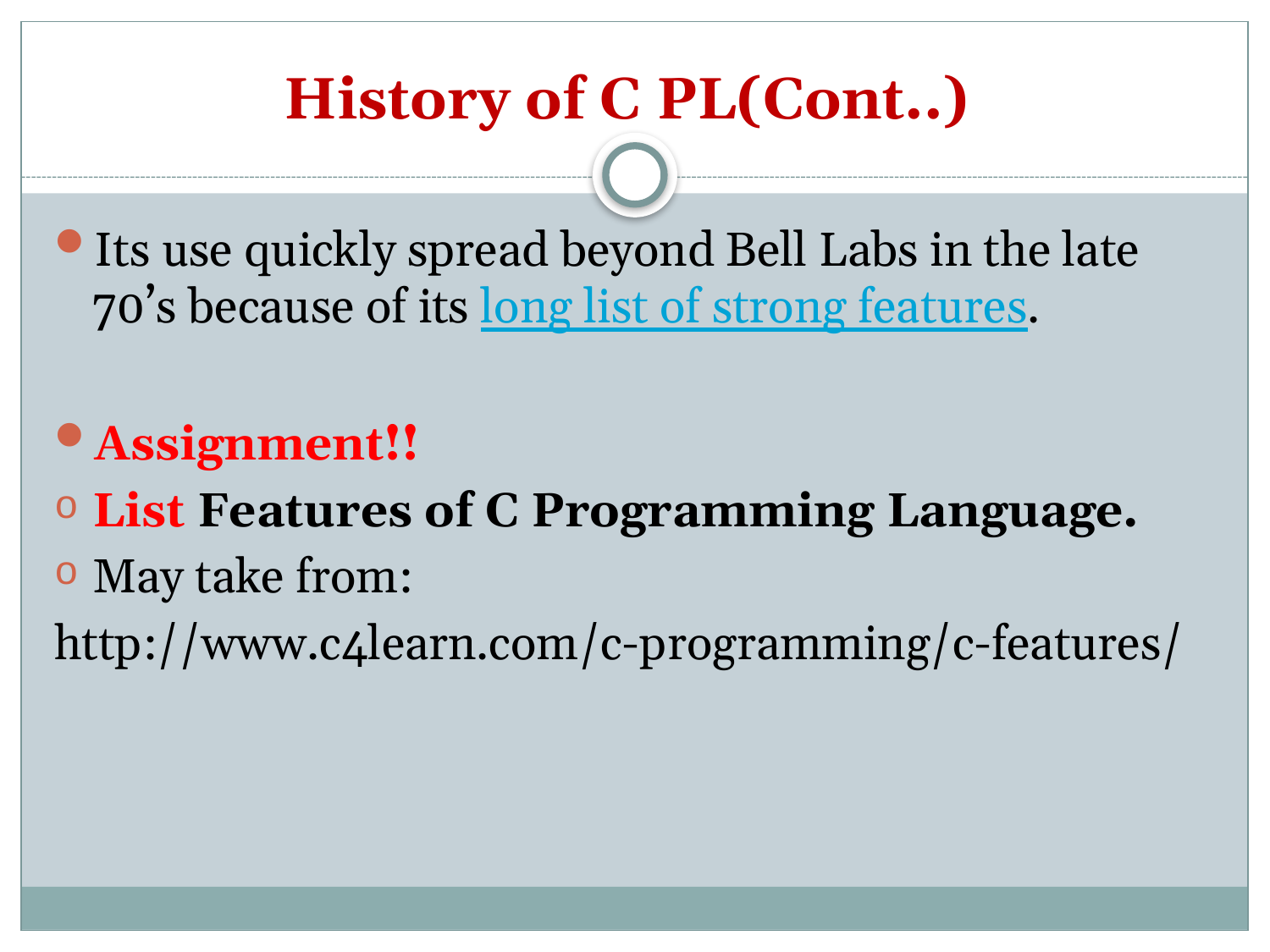

# History of C PL(Cont..)
Its use quickly spread beyond Bell Labs in the late 70’s because of its long list of strong features.

Assignment!!
List Features of C Programming Language.
May take from:
http://www.c4learn.com/c-programming/c-features/